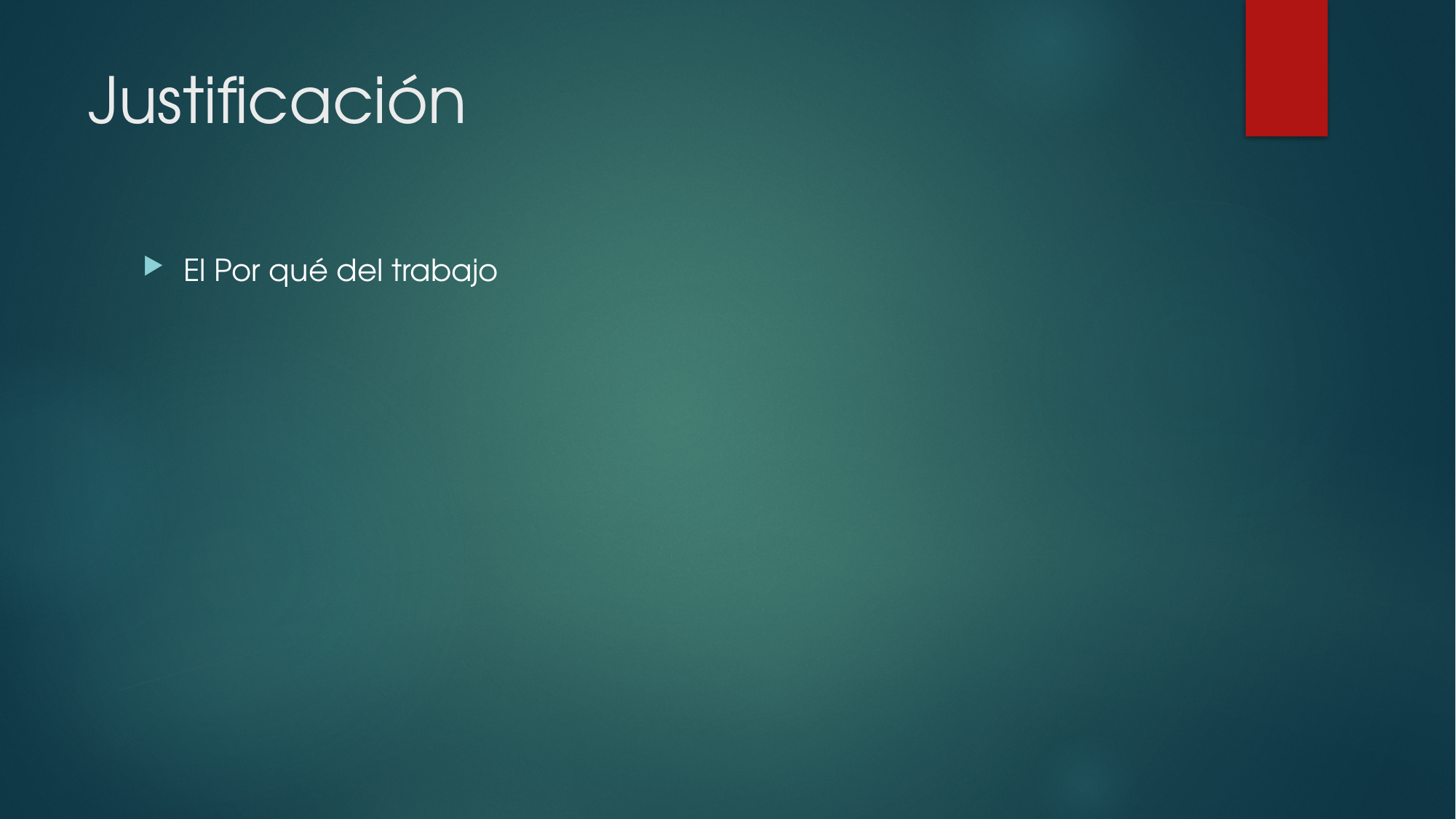

# Justificación
El Por qué del trabajo